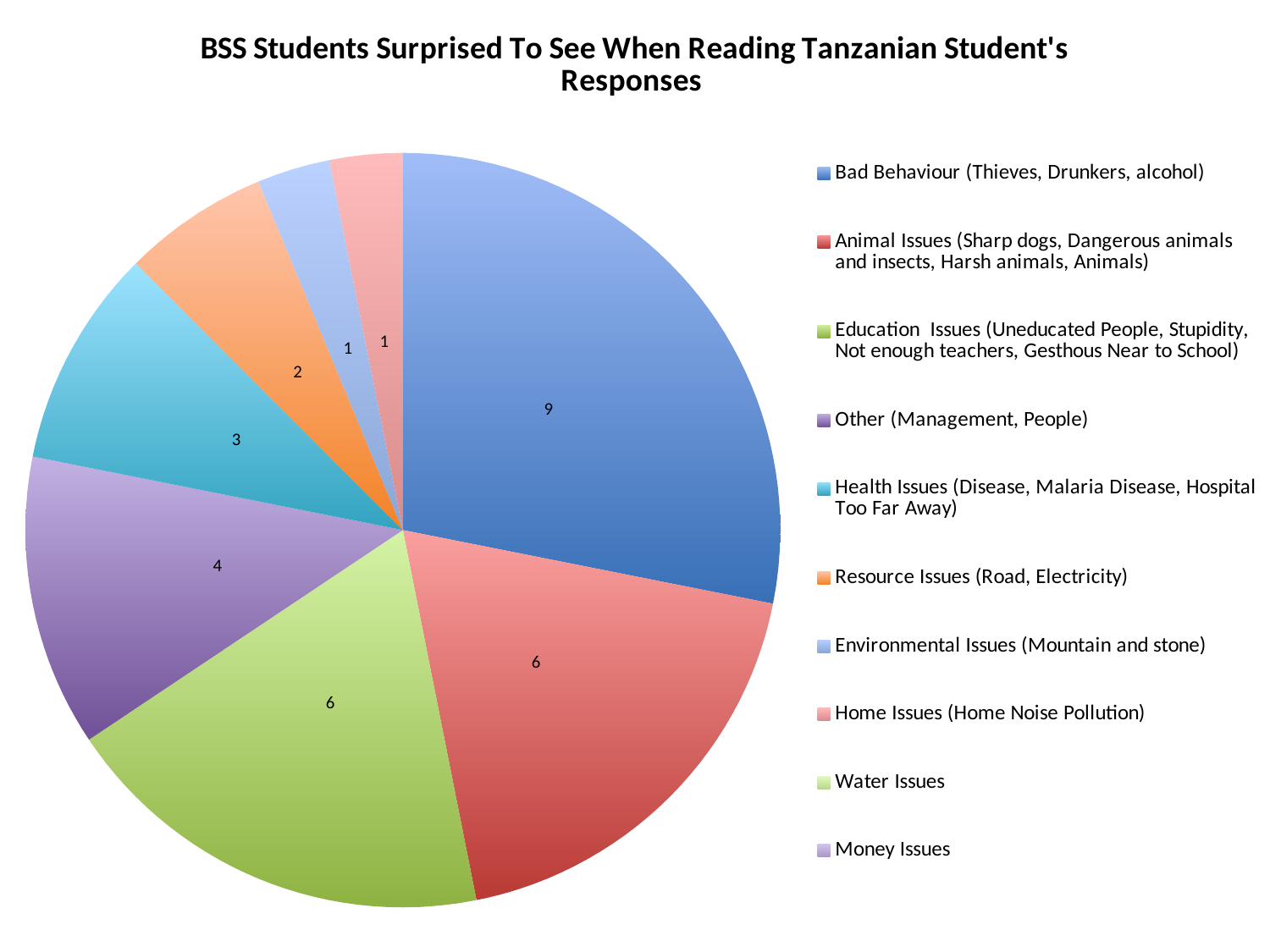

### Chart: BSS Students Surprised To See When Reading Tanzanian Student's Responses

| Category | Number of Students |
|---|---|
| Bad Behaviour (Thieves, Drunkers, alcohol) | 9.0 |
| Animal Issues (Sharp dogs, Dangerous animals and insects, Harsh animals, Animals) | 6.0 |
| Education  Issues (Uneducated People, Stupidity, Not enough teachers, Gesthous Near to School) | 6.0 |
| Other (Management, People) | 4.0 |
| Health Issues (Disease, Malaria Disease, Hospital Too Far Away) | 3.0 |
| Resource Issues (Road, Electricity) | 2.0 |
| Environmental Issues (Mountain and stone) | 1.0 |
| Home Issues (Home Noise Pollution) | 1.0 |
| Water Issues | 0.0 |
| Money Issues  | 0.0 |